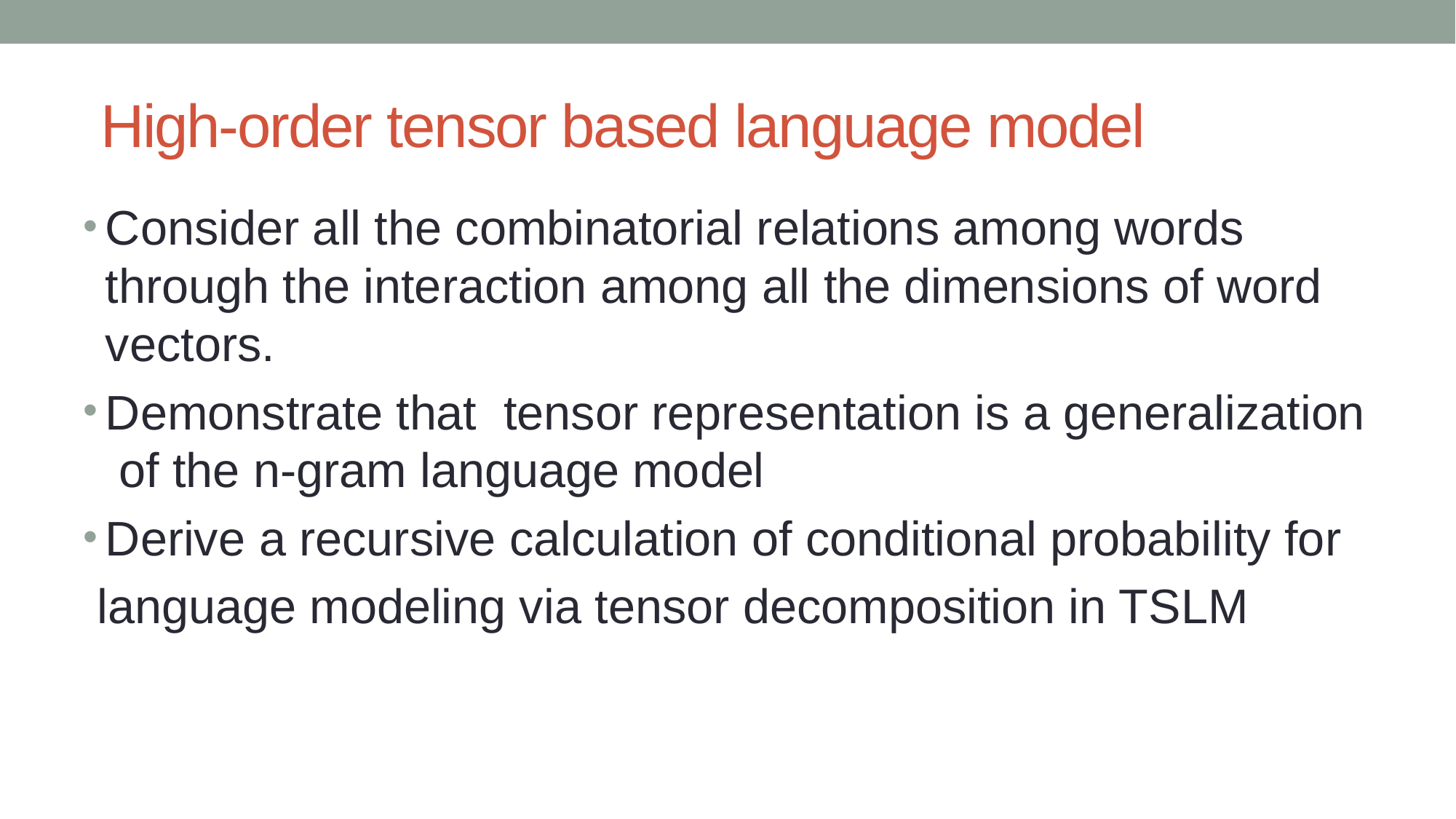

# High-order tensor based language model
Consider all the combinatorial relations among words through the interaction among all the dimensions of word vectors.
Demonstrate that  tensor representation is a generalization  of the n-gram language model
Derive a recursive calculation of conditional probability for
 language modeling via tensor decomposition in TSLM